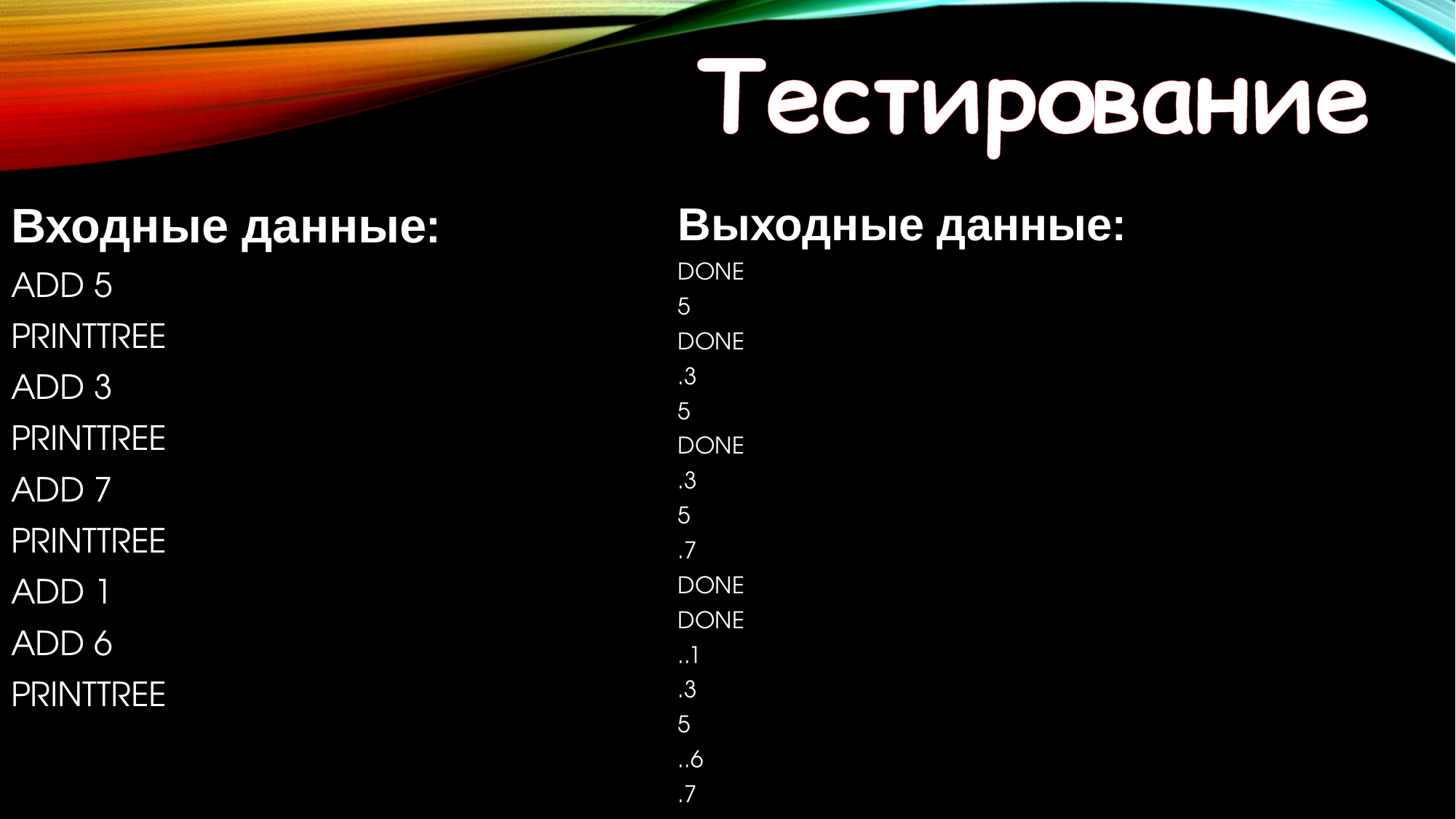

Тестирование
Входные данные:
ADD 5
PRINTTREE
ADD 3
PRINTTREE
ADD 7
PRINTTREE
ADD 1
ADD 6
PRINTTREE
Выходные данные:
DONE
5
DONE
.3
5
DONE
.3
5
.7
DONE
DONE
..1
.3
5
..6
.7